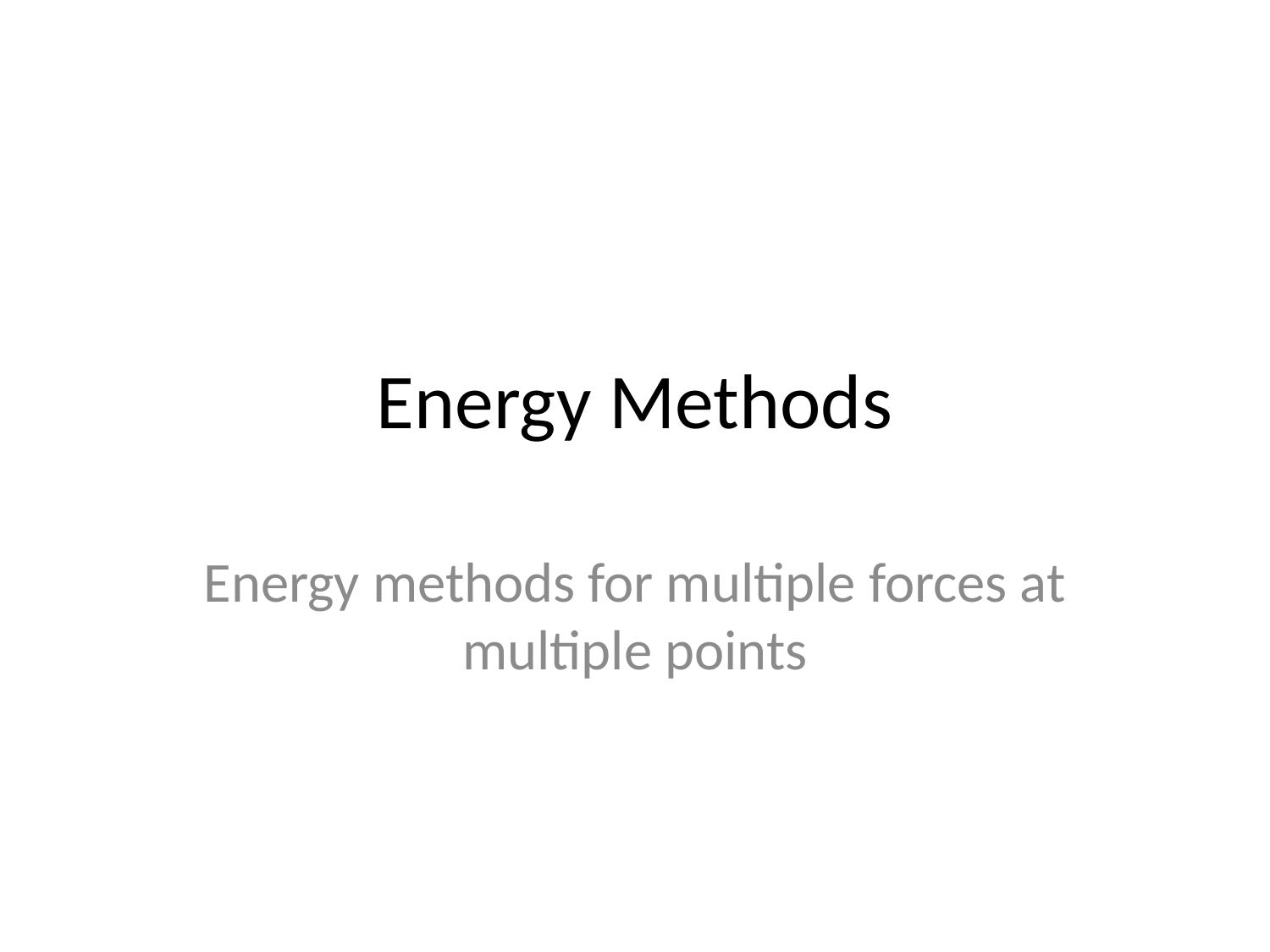

# Energy Methods
Energy methods for multiple forces at multiple points